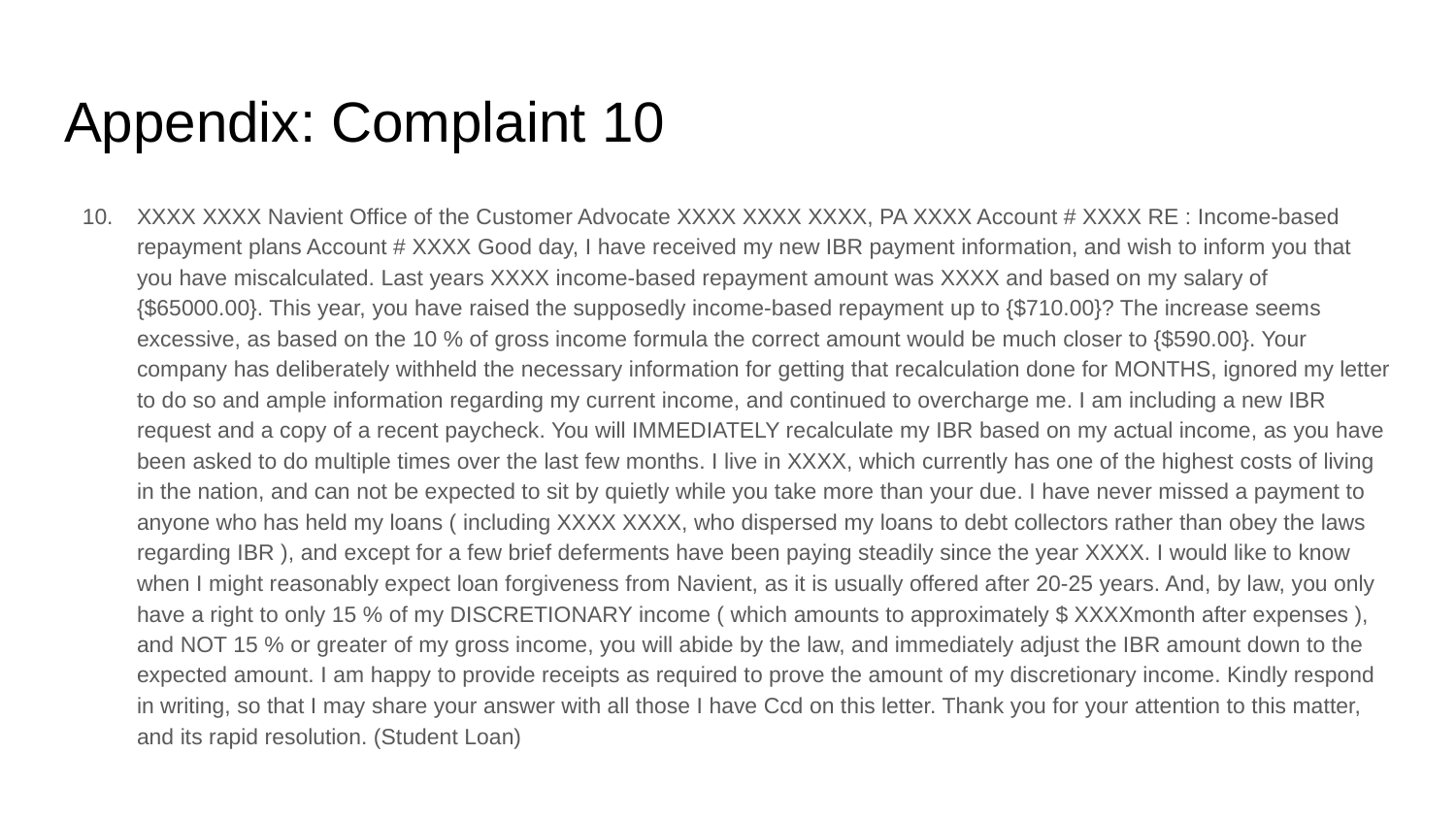

# Appendix: Complaint 10
XXXX XXXX Navient Office of the Customer Advocate XXXX XXXX XXXX, PA XXXX Account # XXXX RE : Income-based repayment plans Account # XXXX Good day, I have received my new IBR payment information, and wish to inform you that you have miscalculated. Last years XXXX income-based repayment amount was XXXX and based on my salary of {$65000.00}. This year, you have raised the supposedly income-based repayment up to {$710.00}? The increase seems excessive, as based on the 10 % of gross income formula the correct amount would be much closer to {$590.00}. Your company has deliberately withheld the necessary information for getting that recalculation done for MONTHS, ignored my letter to do so and ample information regarding my current income, and continued to overcharge me. I am including a new IBR request and a copy of a recent paycheck. You will IMMEDIATELY recalculate my IBR based on my actual income, as you have been asked to do multiple times over the last few months. I live in XXXX, which currently has one of the highest costs of living in the nation, and can not be expected to sit by quietly while you take more than your due. I have never missed a payment to anyone who has held my loans ( including XXXX XXXX, who dispersed my loans to debt collectors rather than obey the laws regarding IBR ), and except for a few brief deferments have been paying steadily since the year XXXX. I would like to know when I might reasonably expect loan forgiveness from Navient, as it is usually offered after 20-25 years. And, by law, you only have a right to only 15 % of my DISCRETIONARY income ( which amounts to approximately $ XXXXmonth after expenses ), and NOT 15 % or greater of my gross income, you will abide by the law, and immediately adjust the IBR amount down to the expected amount. I am happy to provide receipts as required to prove the amount of my discretionary income. Kindly respond in writing, so that I may share your answer with all those I have Ccd on this letter. Thank you for your attention to this matter, and its rapid resolution. (Student Loan)